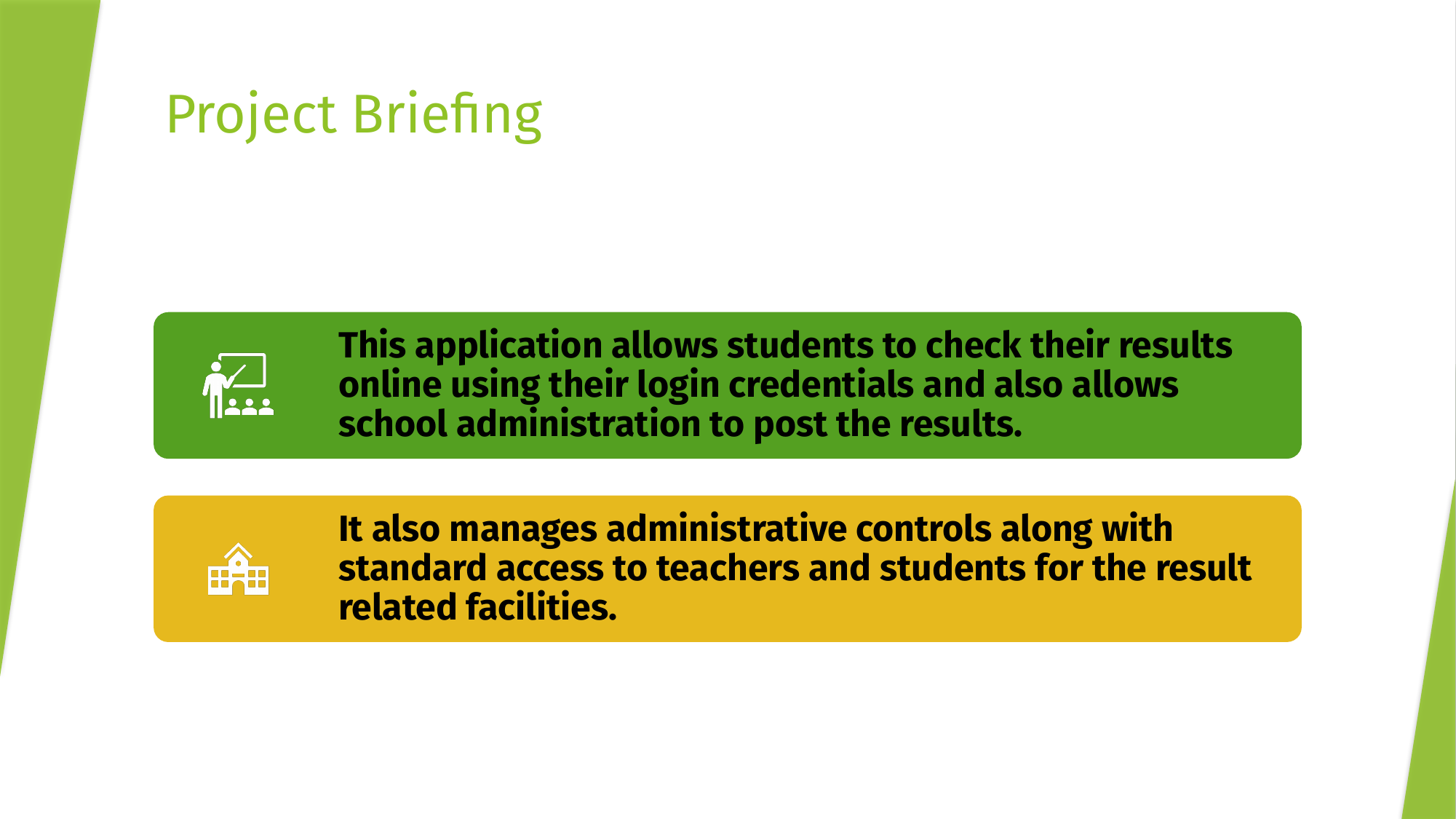

# Project Briefing
This application allows students to check their results online using their login credentials and also allows school administration to post the results.
It also manages administrative controls along with standard access to teachers and students for the result related facilities.